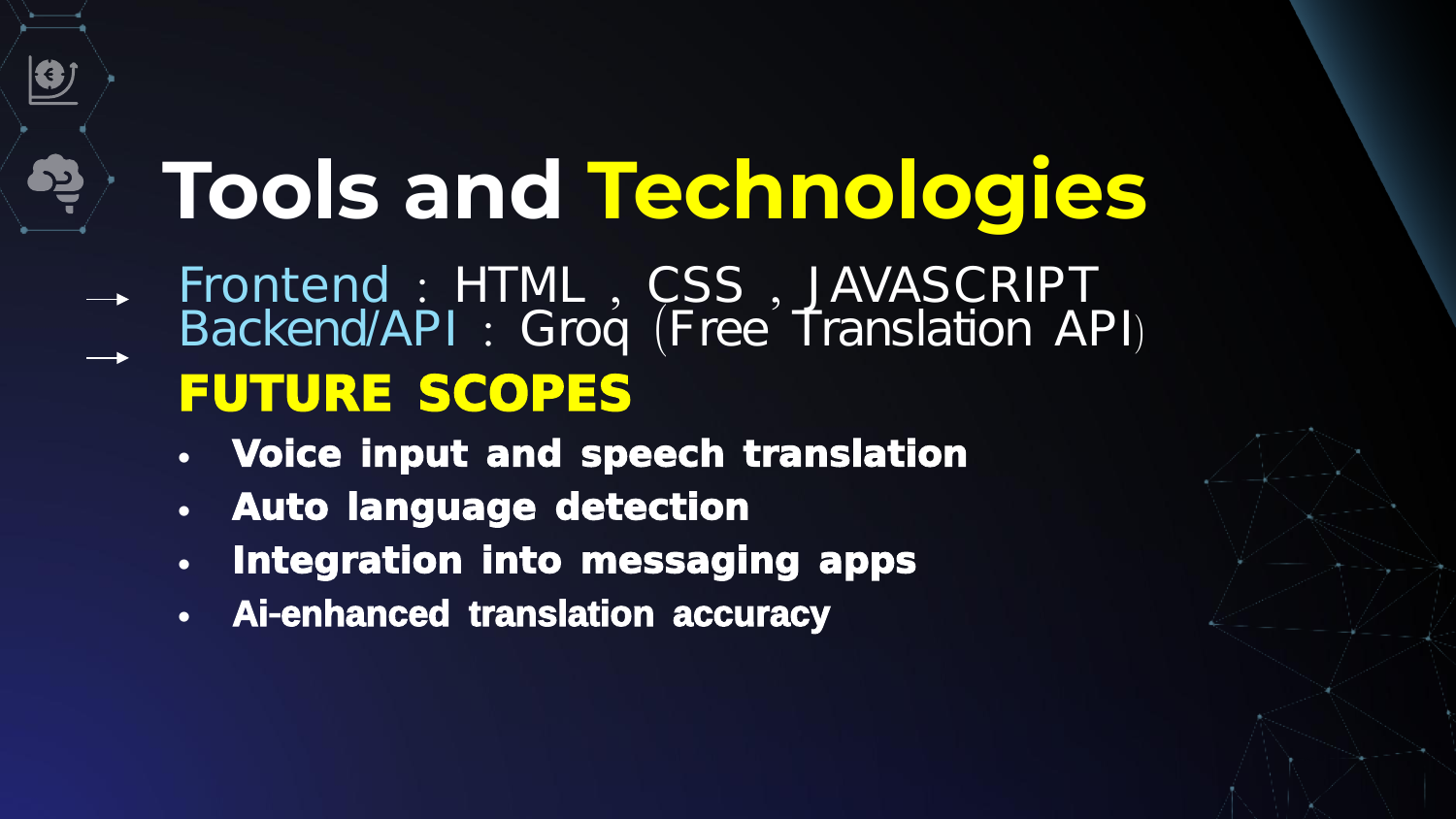

# Tools and Technologies
Frontend : HTML , CSS , JAVASCRIPT
Backend/API : Groq (Free Translation API)
FUTURE SCOPES
Voice input and speech translation
Auto language detection
Integration into messaging apps
Ai-enhanced translation accuracy